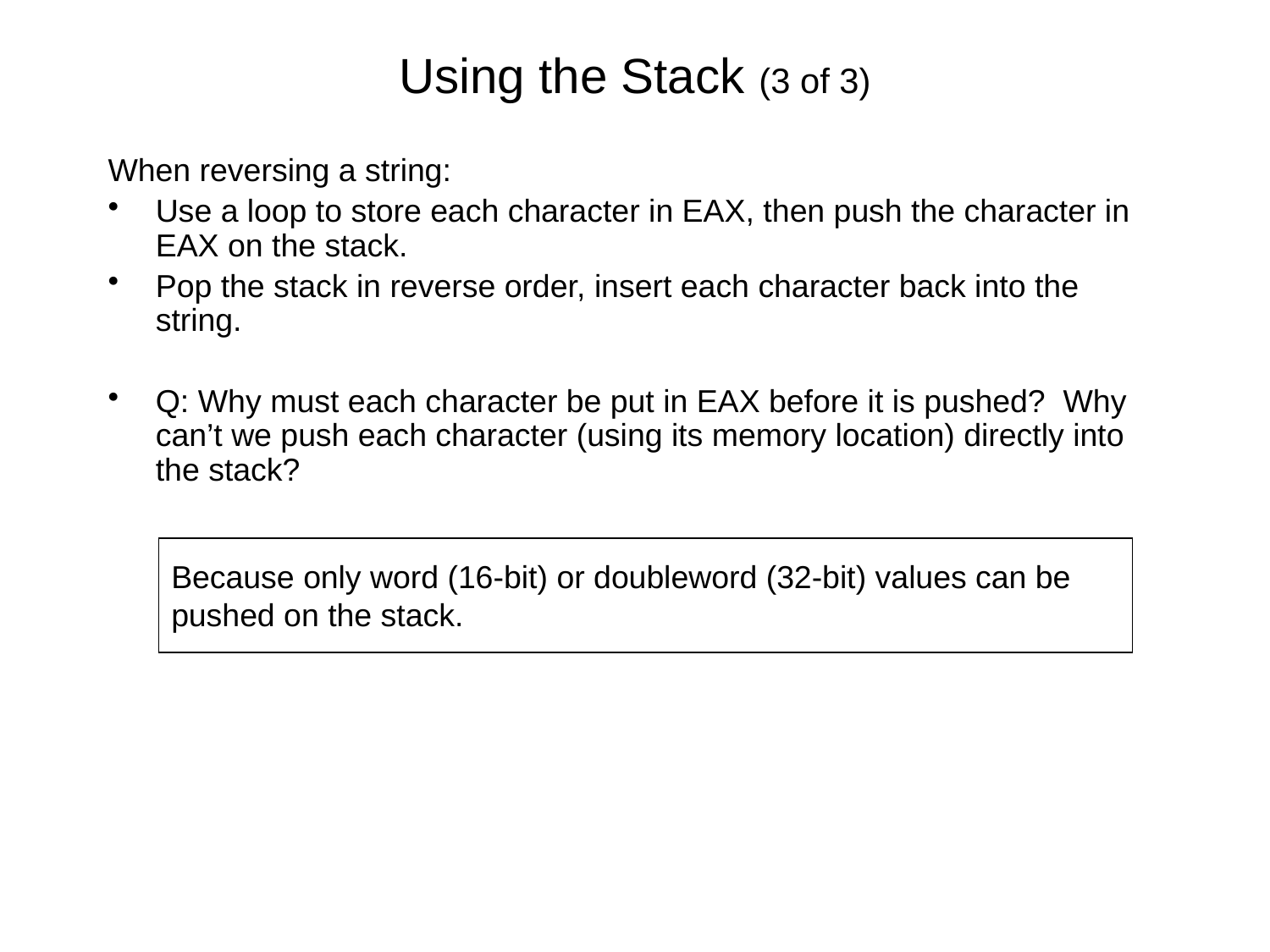

# Using the Stack (3 of 3)
When reversing a string:
Use a loop to store each character in EAX, then push the character in EAX on the stack.
Pop the stack in reverse order, insert each character back into the string.

Q: Why must each character be put in EAX before it is pushed?  Why can’t we push each character (using its memory location) directly into the stack?
Because only word (16-bit) or doubleword (32-bit) values can be pushed on the stack.